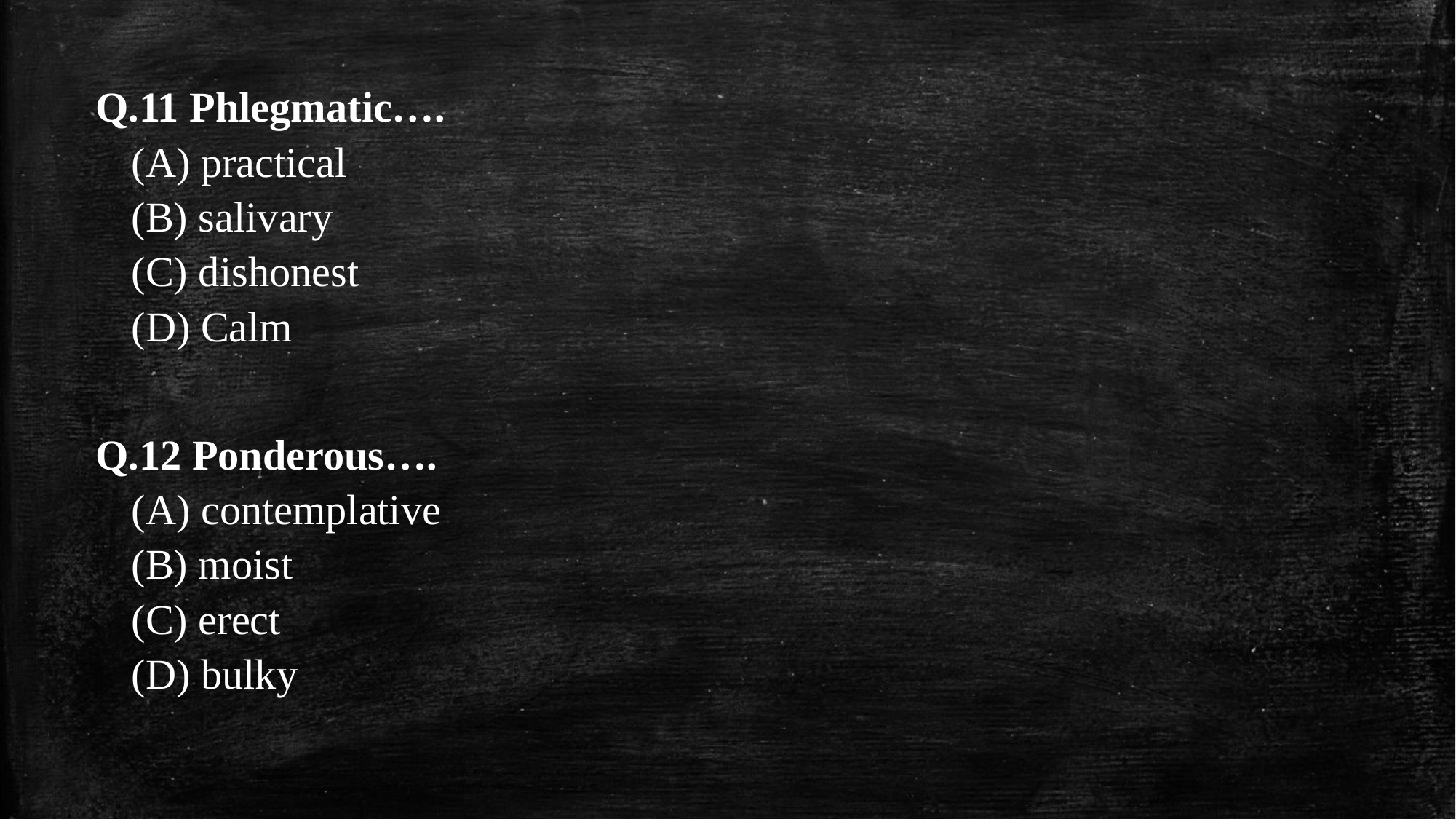

Q.11 Phlegmatic….
(A) practical
(B) salivary
(C) dishonest
(D) Calm

Q.12 Ponderous….
(A) contemplative
(B) moist
(C) erect
(D) bulky